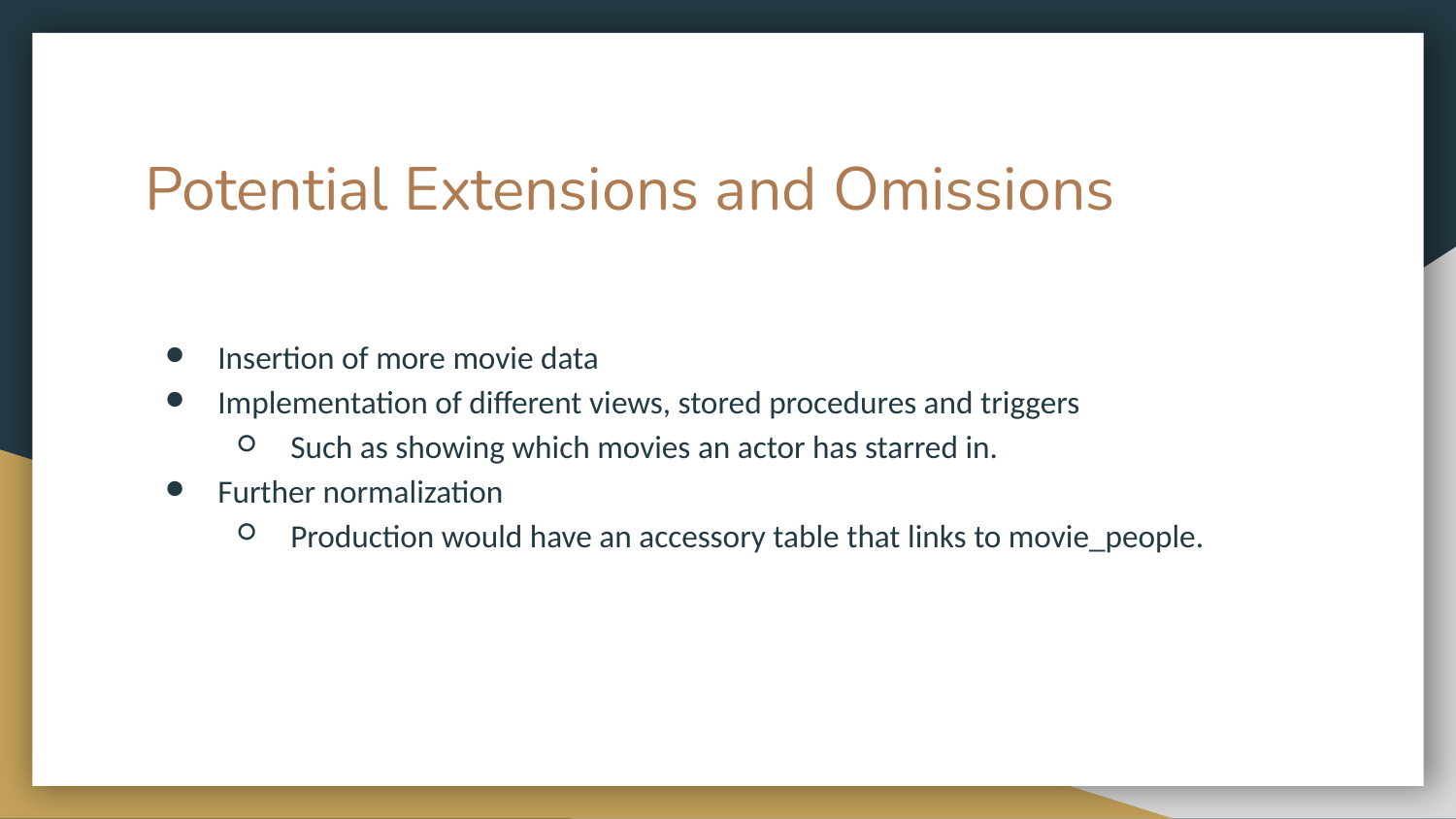

# Potential Extensions and Omissions
Insertion of more movie data
Implementation of different views, stored procedures and triggers
Such as showing which movies an actor has starred in.
Further normalization
Production would have an accessory table that links to movie_people.